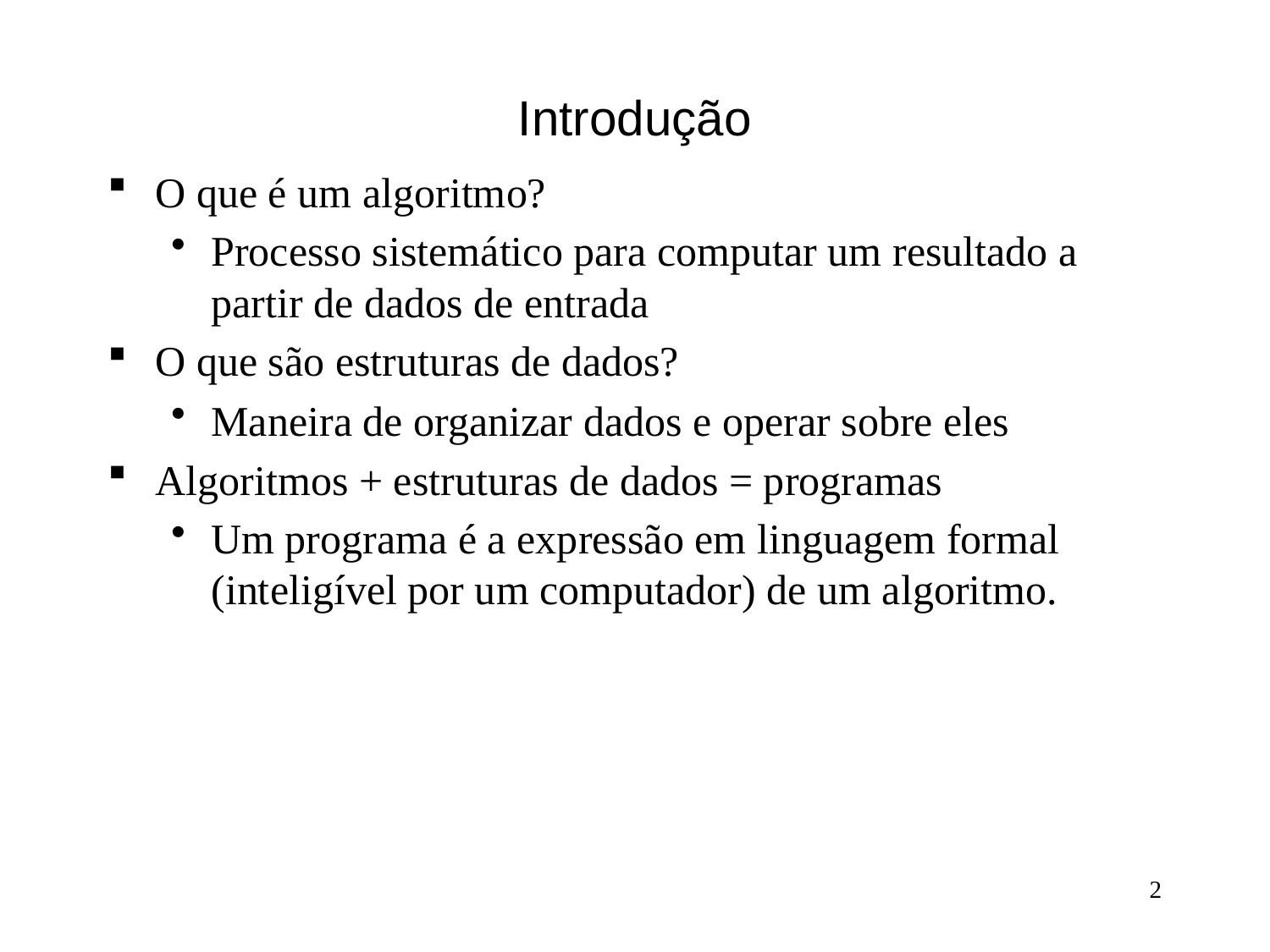

# Introdução
O que é um algoritmo?
Processo sistemático para computar um resultado a partir de dados de entrada
O que são estruturas de dados?
Maneira de organizar dados e operar sobre eles
Algoritmos + estruturas de dados = programas
Um programa é a expressão em linguagem formal (inteligível por um computador) de um algoritmo.
2